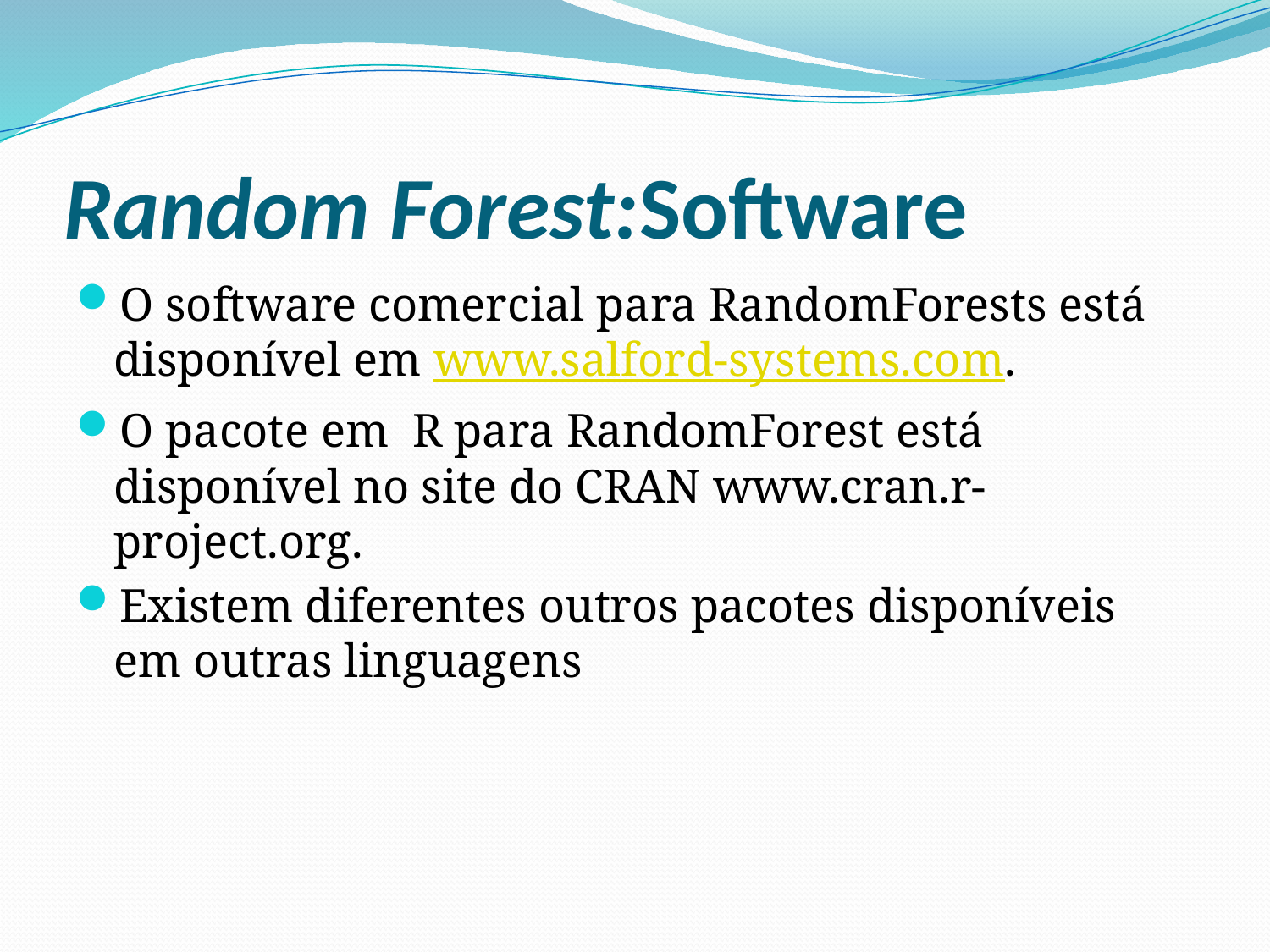

# Random Forest:Software
O software comercial para RandomForests está disponível em www.salford-systems.com.
O pacote em  R para RandomForest está disponível no site do CRAN www.cran.r-project.org.
Existem diferentes outros pacotes disponíveis em outras linguagens